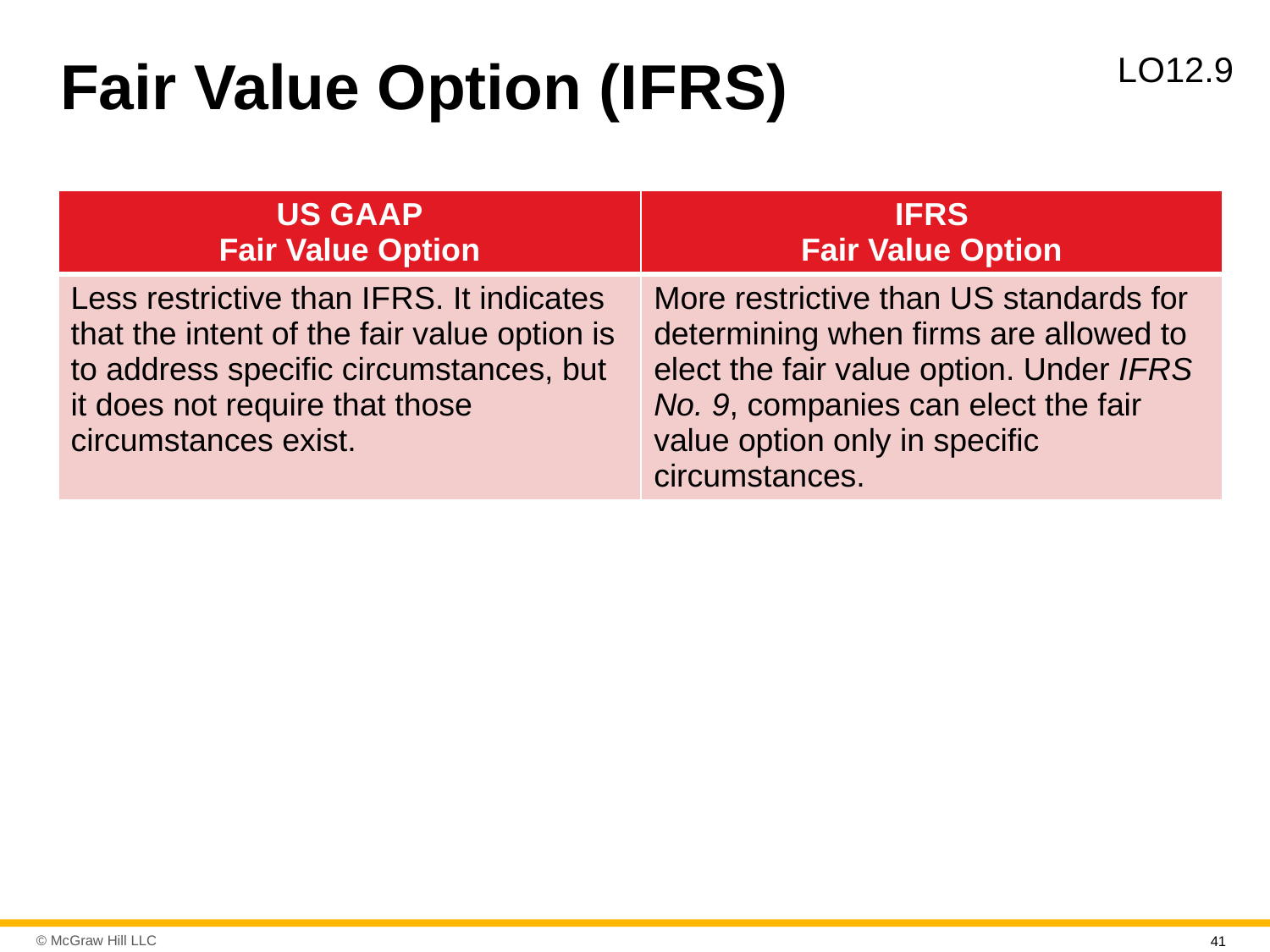

# Fair Value Option (I F R S)
L O12.9
| U S G A A P Fair Value Option | I F R S Fair Value Option |
| --- | --- |
| Less restrictive than I F R S. It indicates that the intent of the fair value option is to address specific circumstances, but it does not require that those circumstances exist. | More restrictive than U S standards for determining when firms are allowed to elect the fair value option. Under I F R S No. 9, companies can elect the fair value option only in specific circumstances. |
41